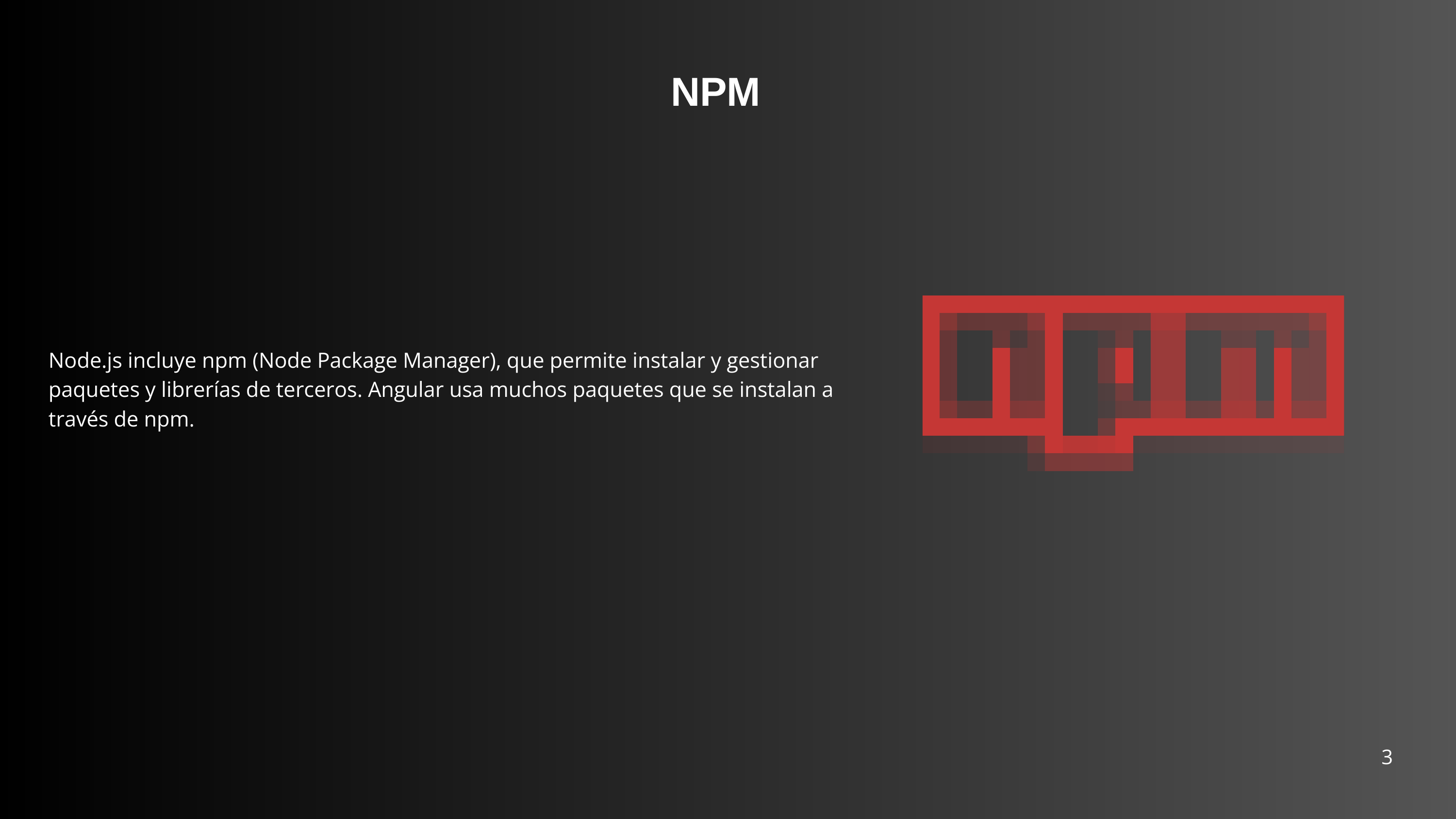

NPM

Node.js incluye npm (Node Package Manager), que permite instalar y gestionar paquetes y librerías de terceros. Angular usa muchos paquetes que se instalan a través de npm.
3